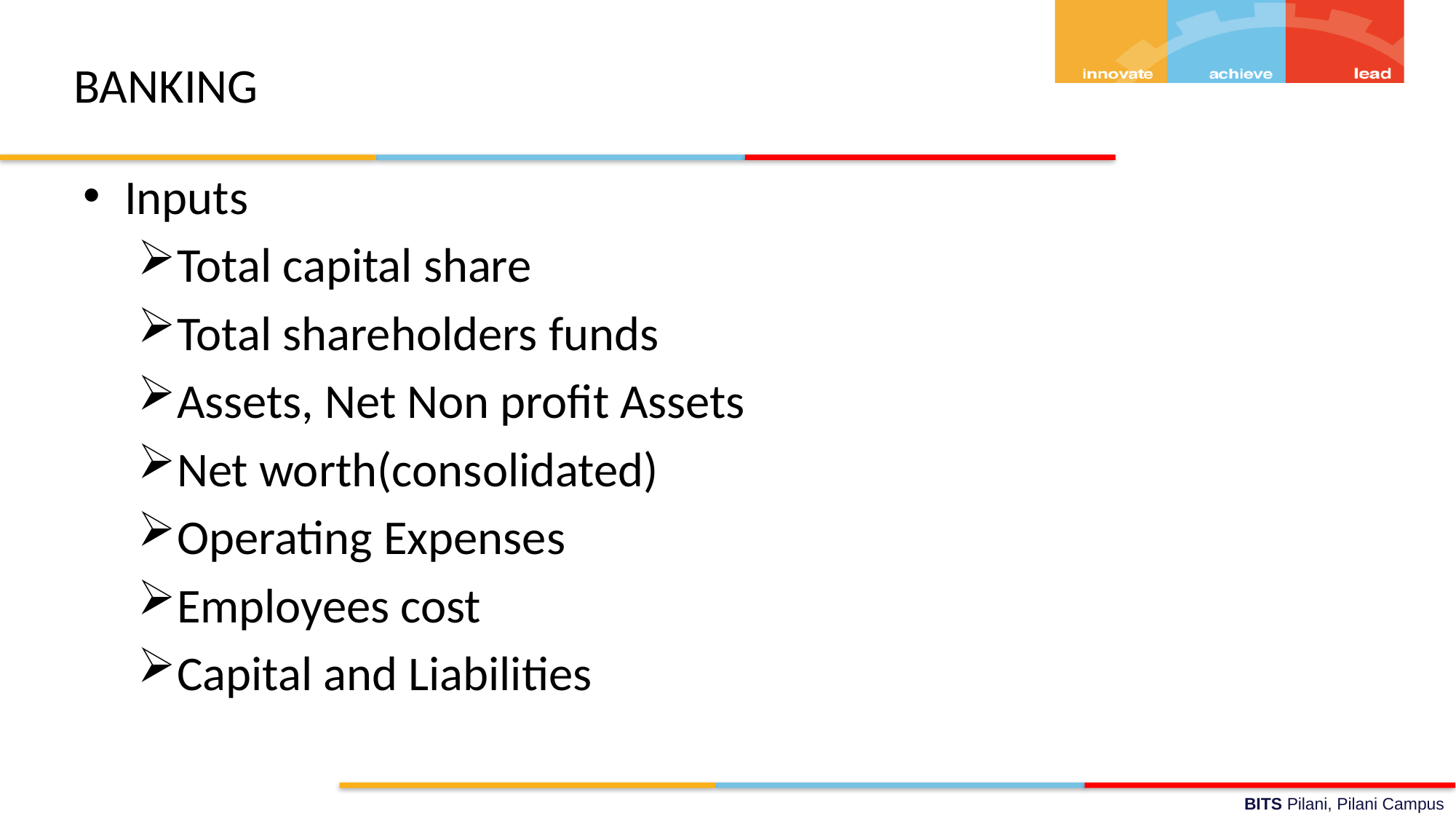

# BANKING
Inputs
Total capital share
Total shareholders funds
Assets, Net Non profit Assets
Net worth(consolidated)
Operating Expenses
Employees cost
Capital and Liabilities